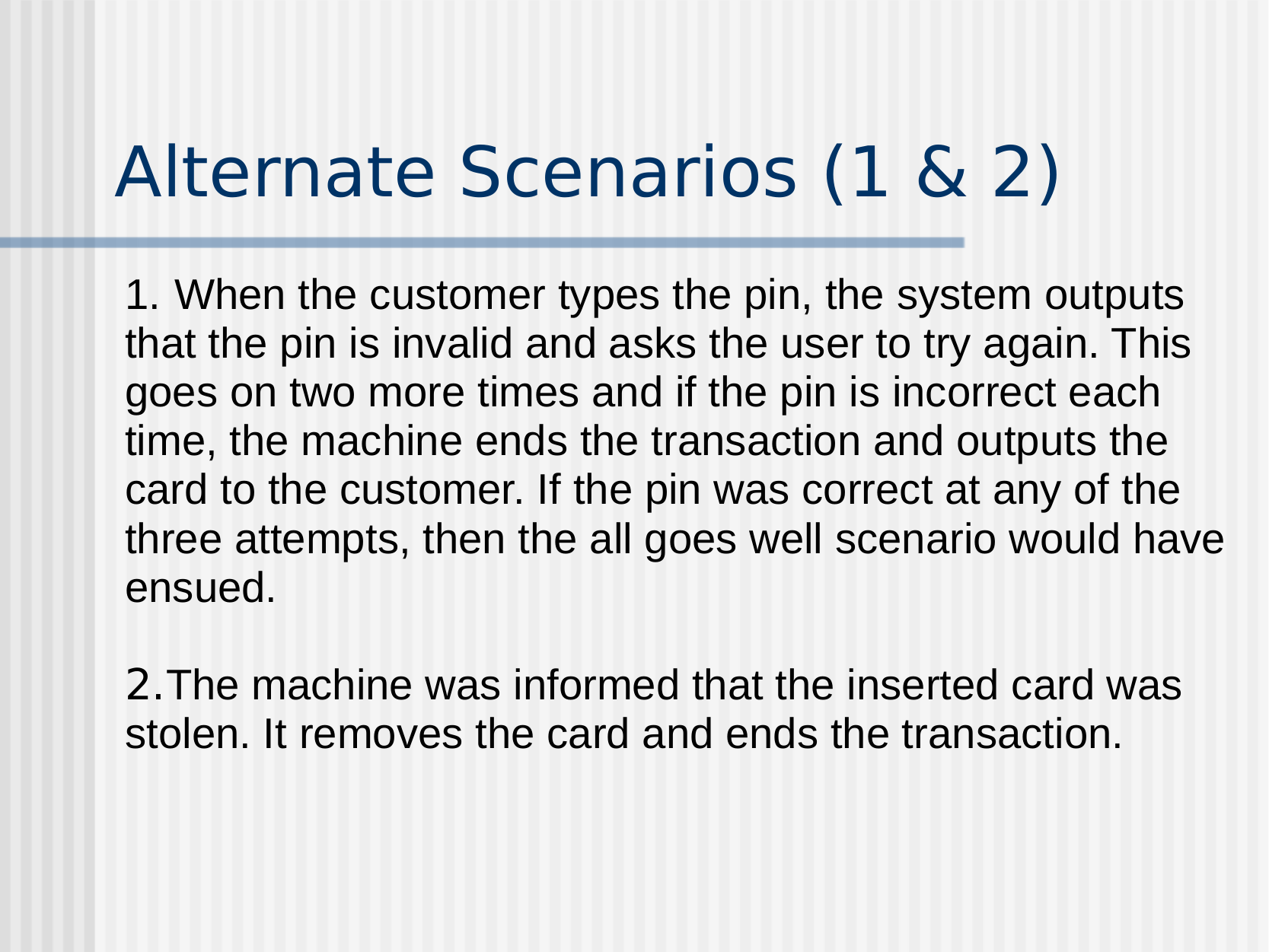

Alternate Scenarios (1 & 2)
1. When the customer types the pin, the system outputs that the pin is invalid and asks the user to try again. This goes on two more times and if the pin is incorrect each time, the machine ends the transaction and outputs the card to the customer. If the pin was correct at any of the three attempts, then the all goes well scenario would have ensued.

2.The machine was informed that the inserted card was stolen. It removes the card and ends the transaction.